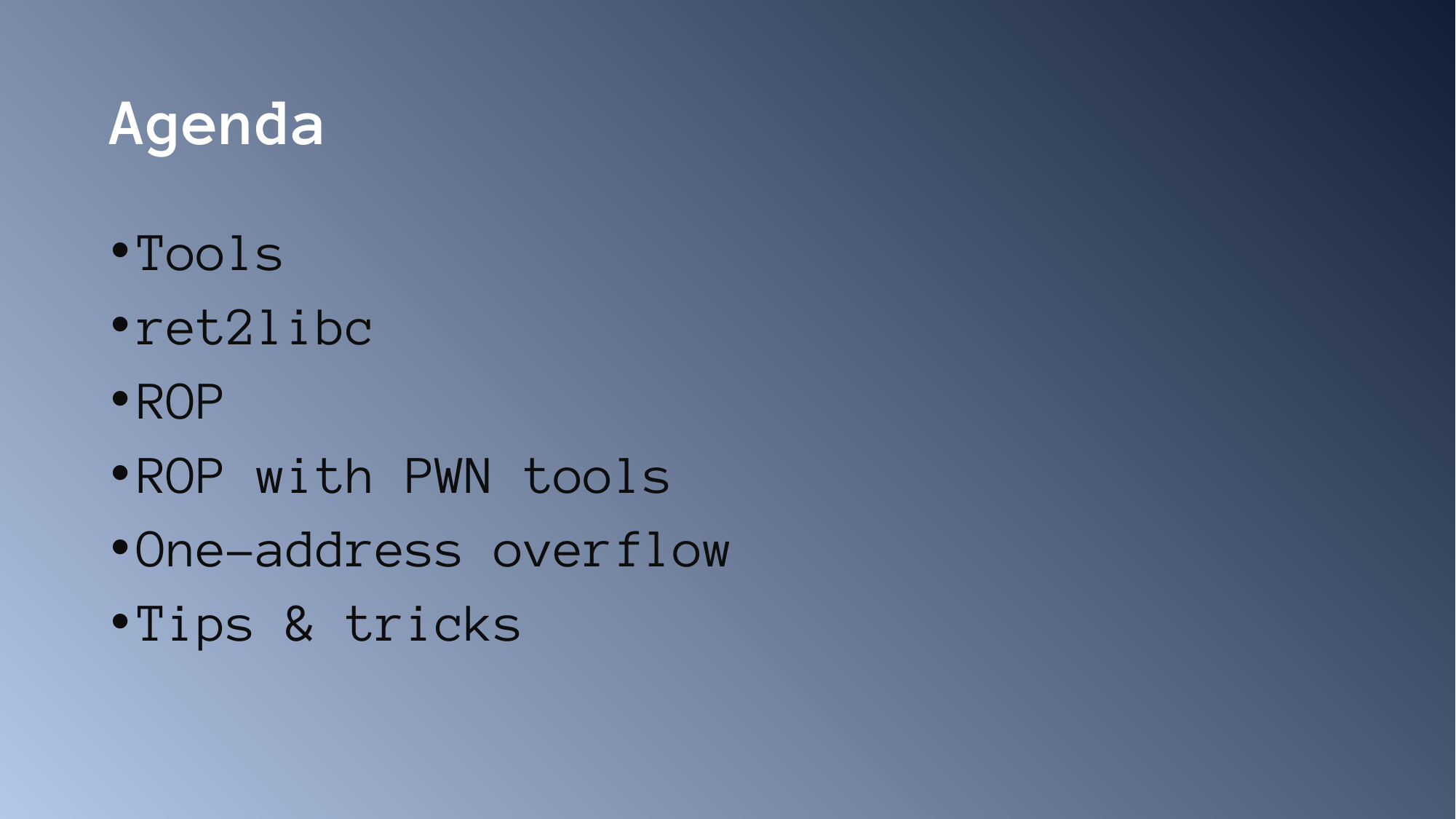

# Agenda
Tools
ret2libc
ROP
ROP with PWN tools
One-address overflow
Tips & tricks